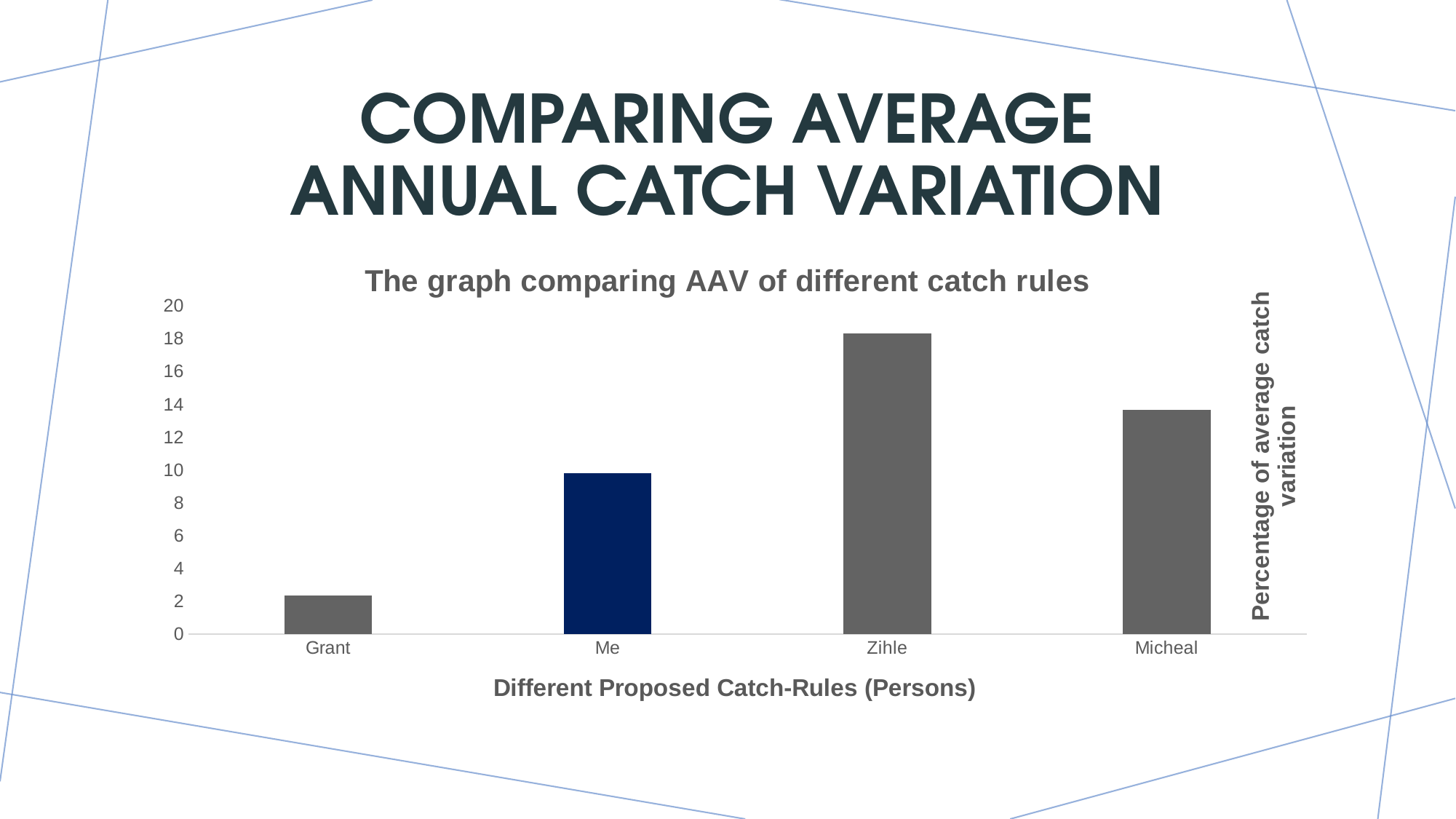

# Comparing Average annual catch variation

### Chart: The graph comparing AAV of different catch rules

| Category | AAV |
|---|---|
| Grant | 2.38 |
| Me | 9.81 |
| Zihle | 18.33 |
| Micheal | 13.65 |